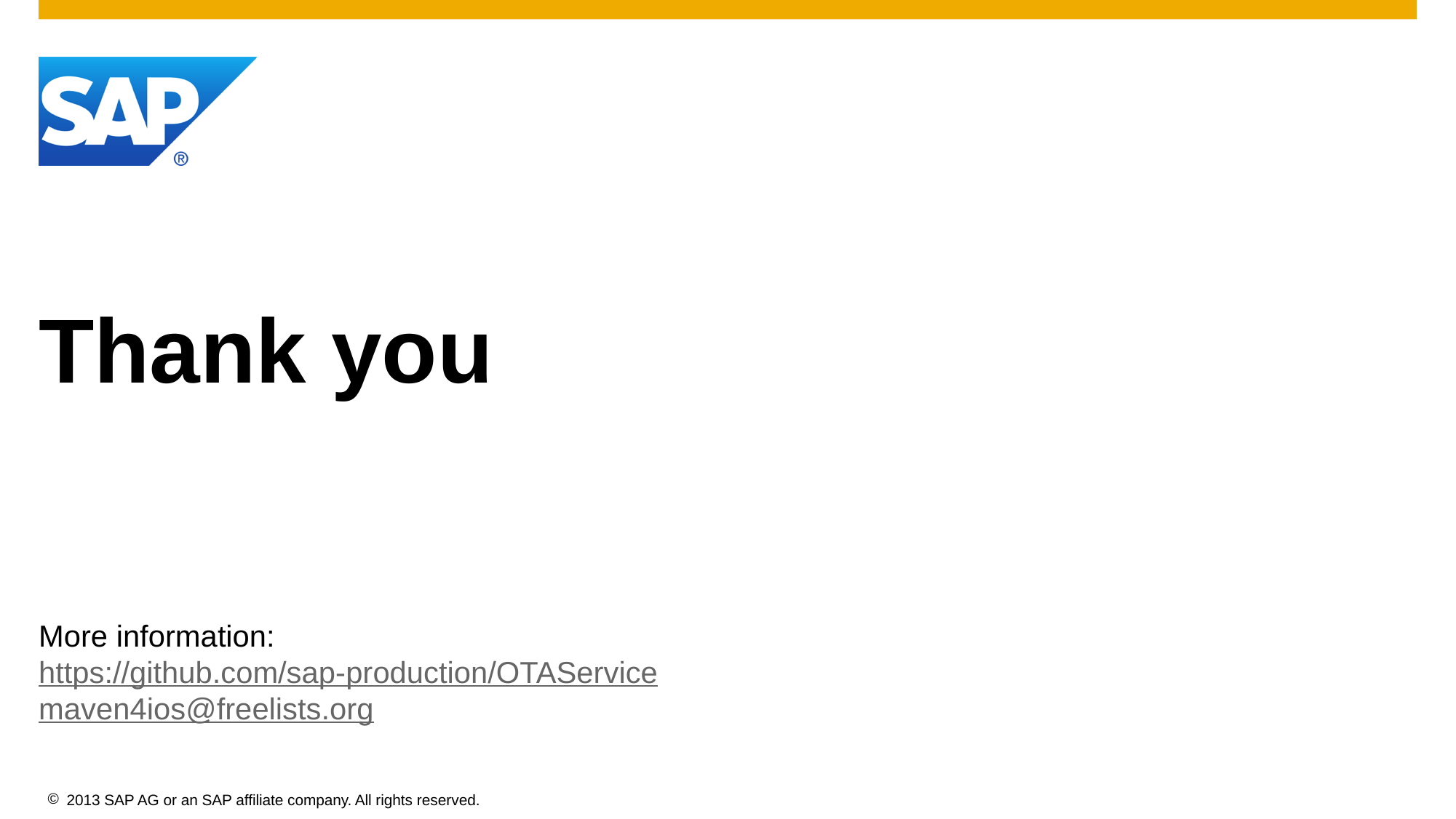

# Thank you
More information:
https://github.com/sap-production/OTAService
maven4ios@freelists.org